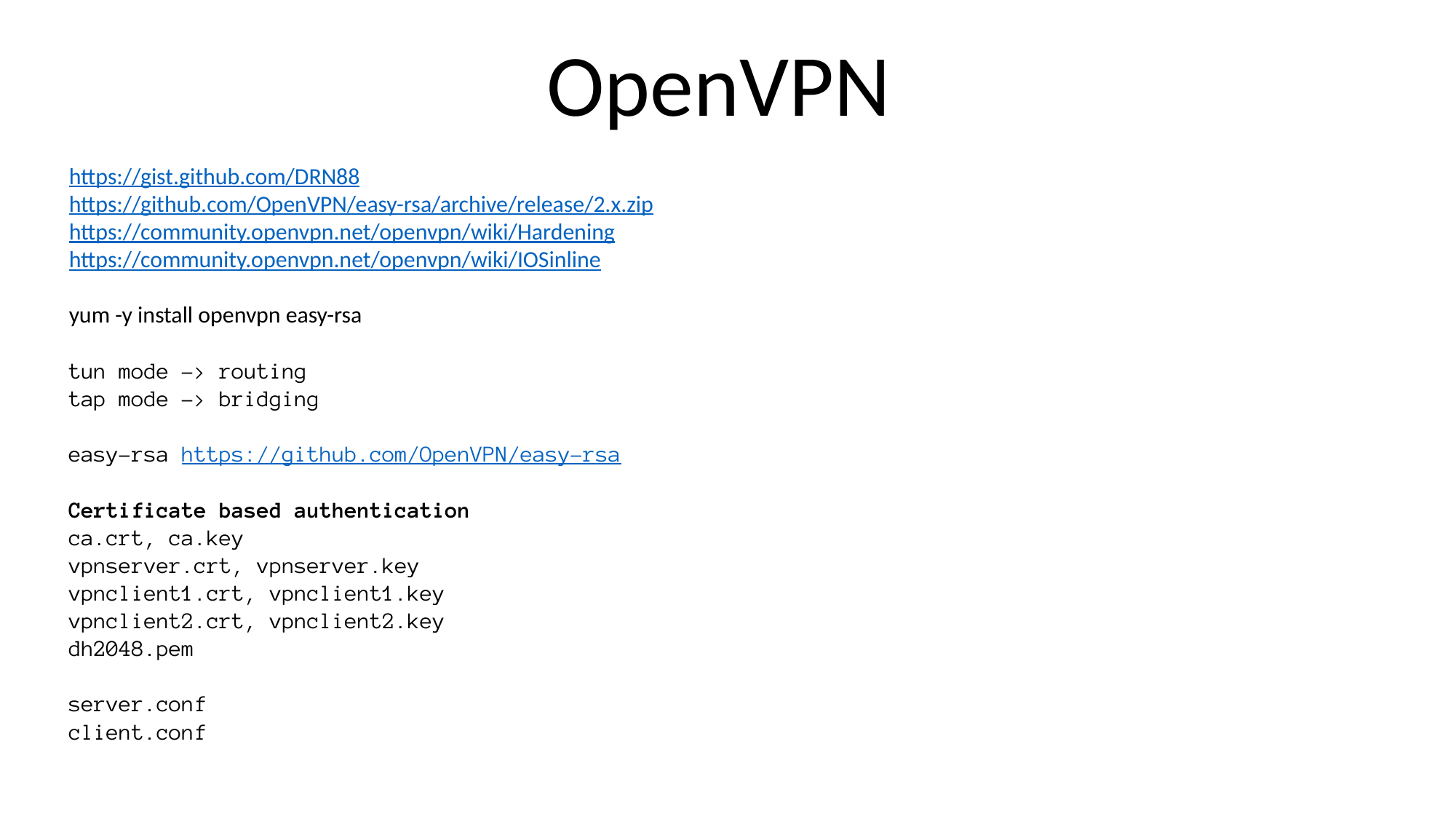

# OpenVPN
https://gist.github.com/DRN88
https://github.com/OpenVPN/easy-rsa/archive/release/2.x.zip
https://community.openvpn.net/openvpn/wiki/Hardening
https://community.openvpn.net/openvpn/wiki/IOSinline

yum -y install openvpn easy-rsa

tun mode -> routing
tap mode -> bridging

easy-rsa https://github.com/OpenVPN/easy-rsa

Certificate based authentication
ca.crt, ca.key
vpnserver.crt, vpnserver.key
vpnclient1.crt, vpnclient1.key
vpnclient2.crt, vpnclient2.key
dh2048.pem

server.conf
client.conf